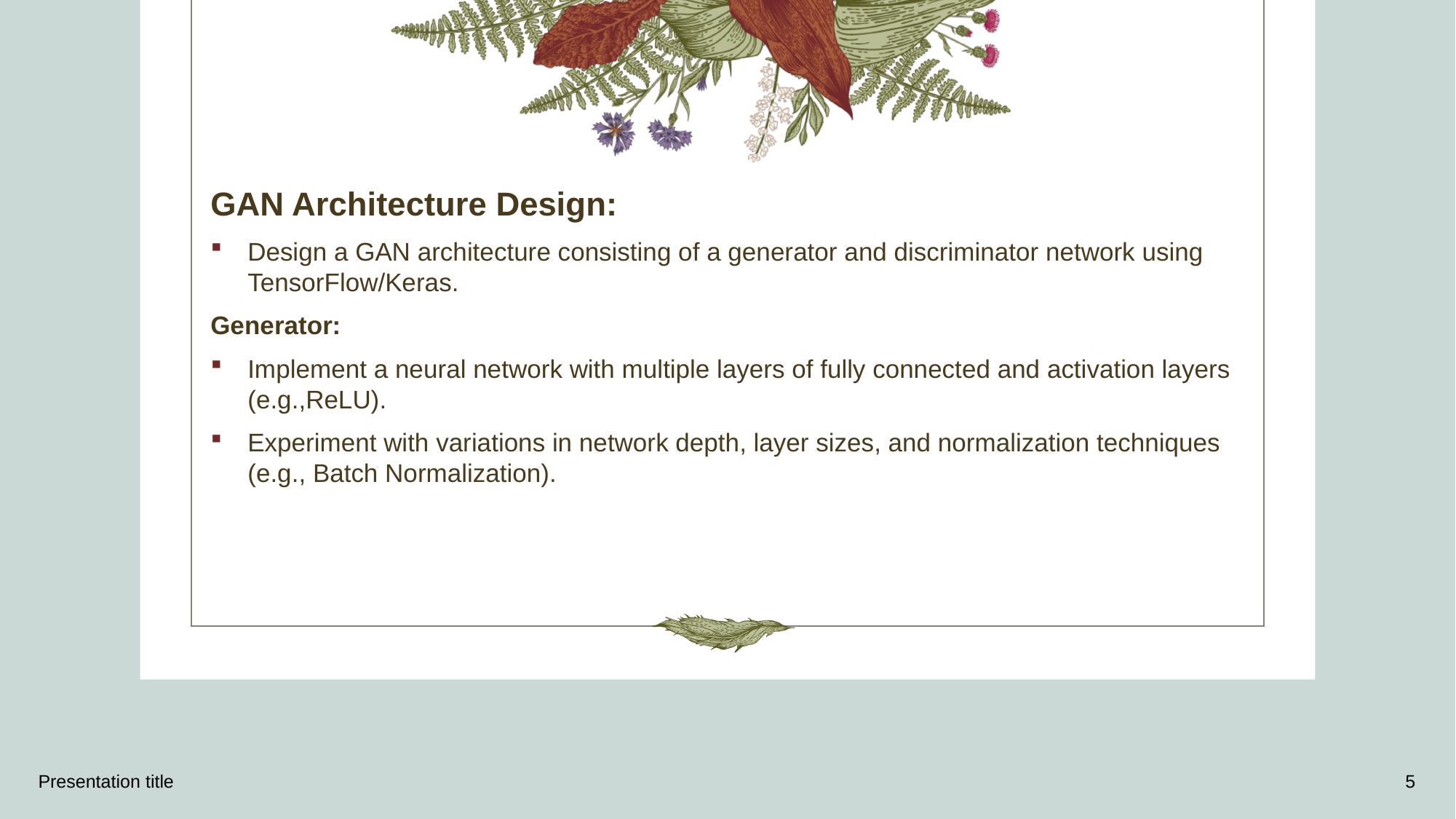

GAN Architecture Design:
Design a GAN architecture consisting of a generator and discriminator network using TensorFlow/Keras.
Generator:
Implement a neural network with multiple layers of fully connected and activation layers (e.g.,ReLU).
Experiment with variations in network depth, layer sizes, and normalization techniques (e.g., Batch Normalization).

Presentation title
5